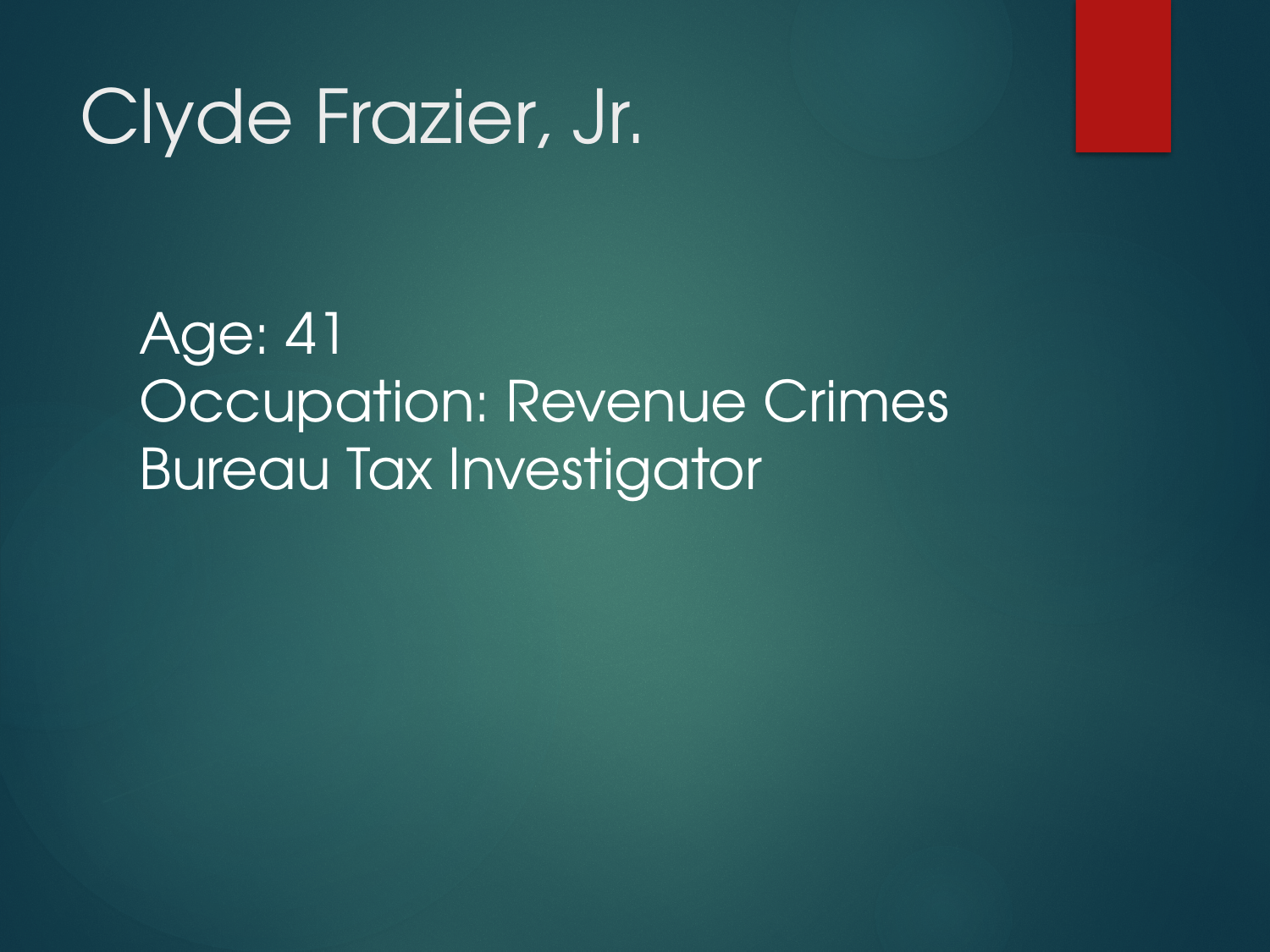

# Clyde Frazier, Jr.

Age: 41
Occupation: Revenue Crimes Bureau Tax Investigator